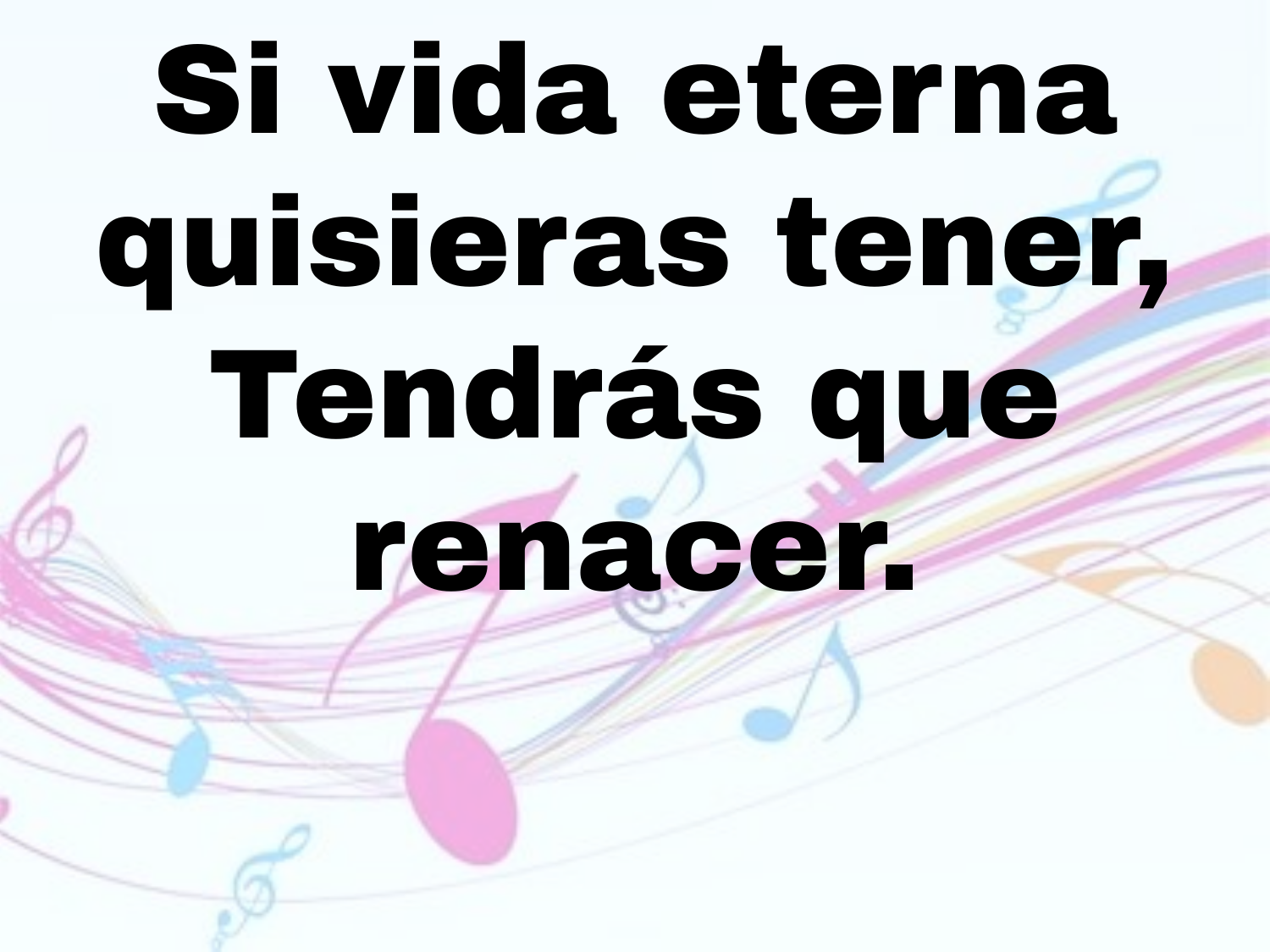

Si vida eterna quisieras tener,
Tendrás que renacer.